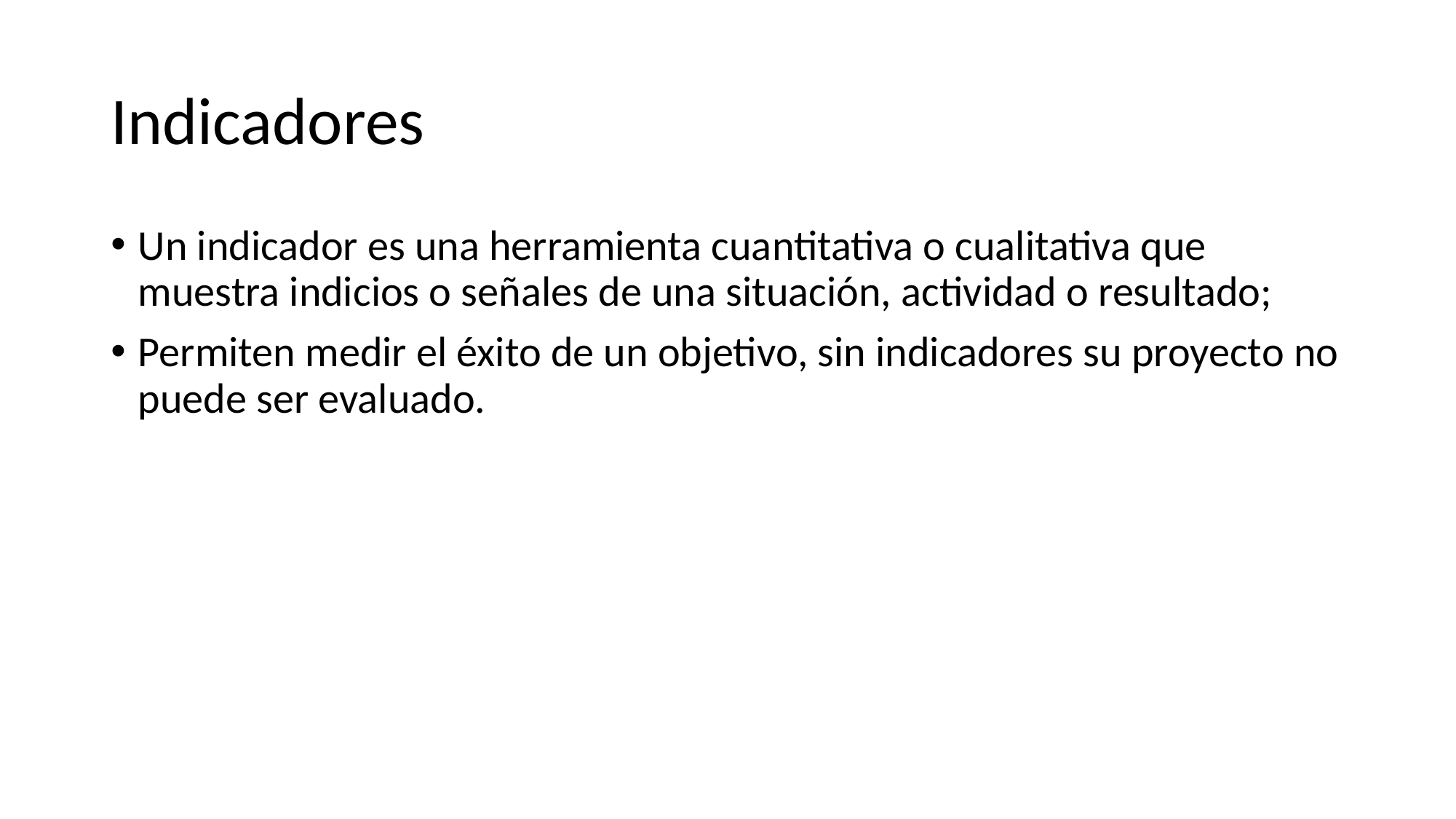

# Indicadores
Un indicador es una herramienta cuantitativa o cualitativa que muestra indicios o señales de una situación, actividad o resultado;
Permiten medir el éxito de un objetivo, sin indicadores su proyecto no puede ser evaluado.